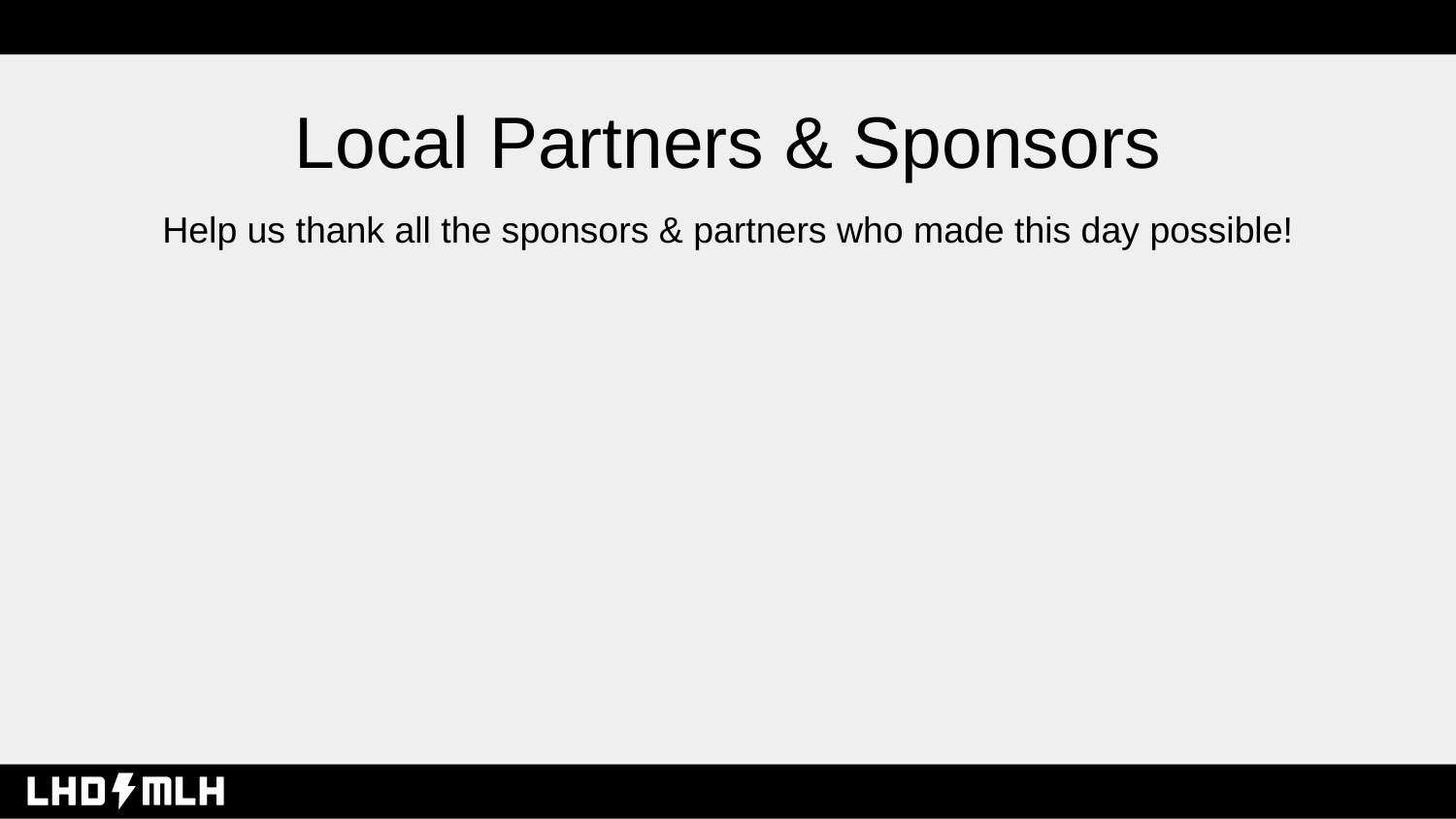

Local Partners & Sponsors
Help us thank all the sponsors & partners who made this day possible!